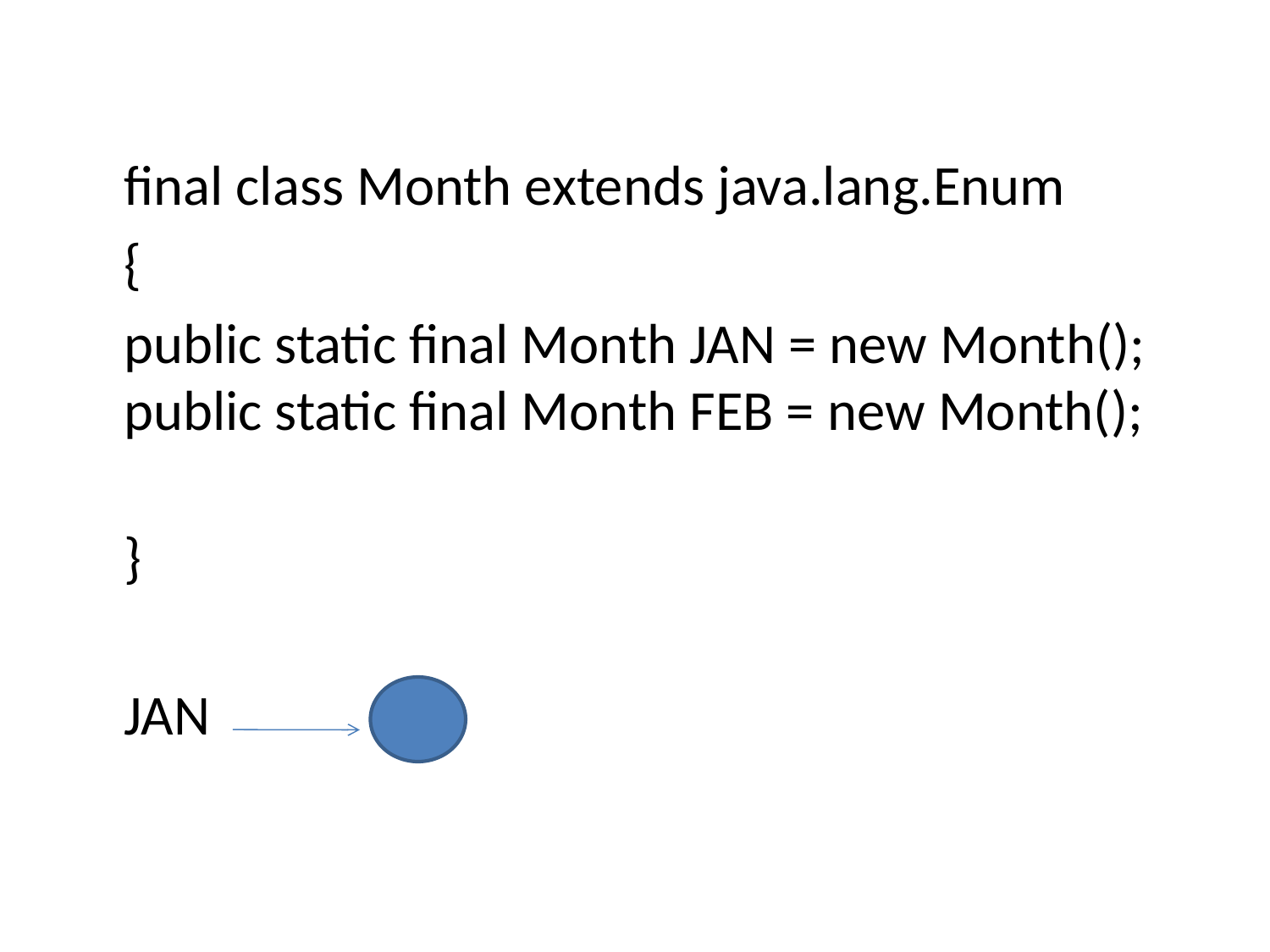

final class Month extends java.lang.Enum
	{
	public static final Month JAN = new Month(); public static final Month FEB = new Month();
	}

	JAN